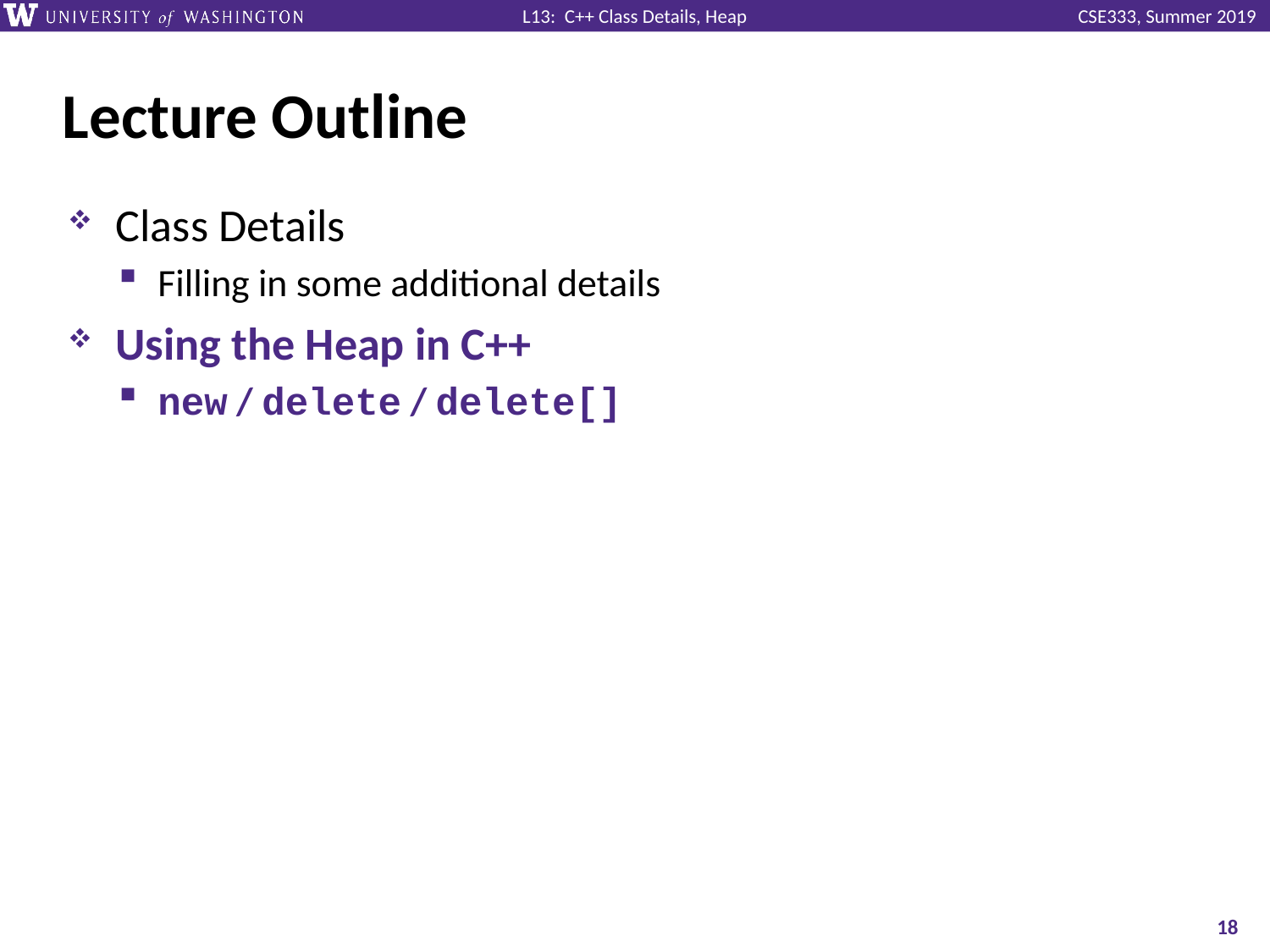

# Lecture Outline
Class Details
Filling in some additional details
Using the Heap in C++
new / delete / delete[]
18